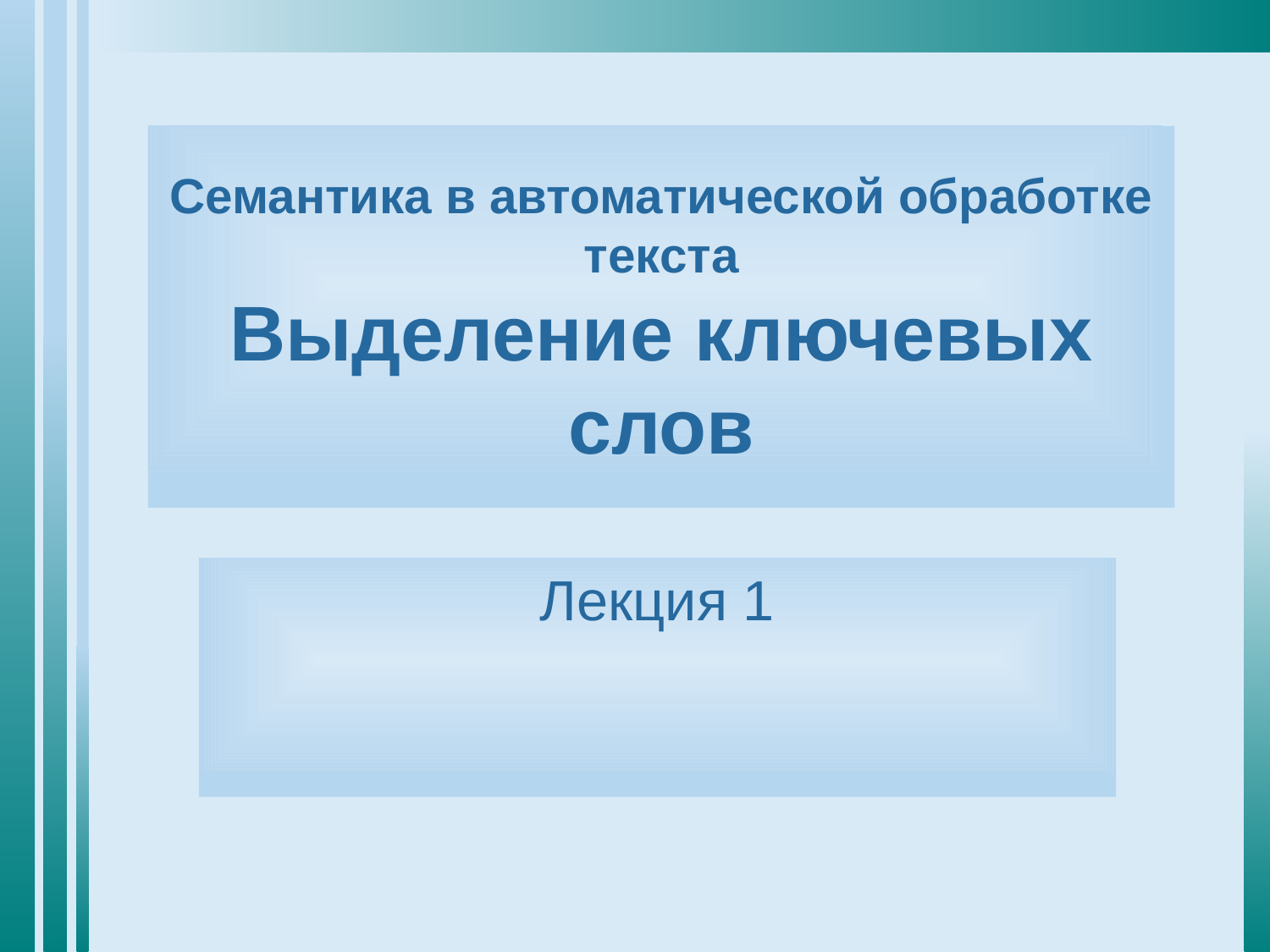

# Семантика в автоматической обработке текста Выделение ключевых слов
Лекция 1